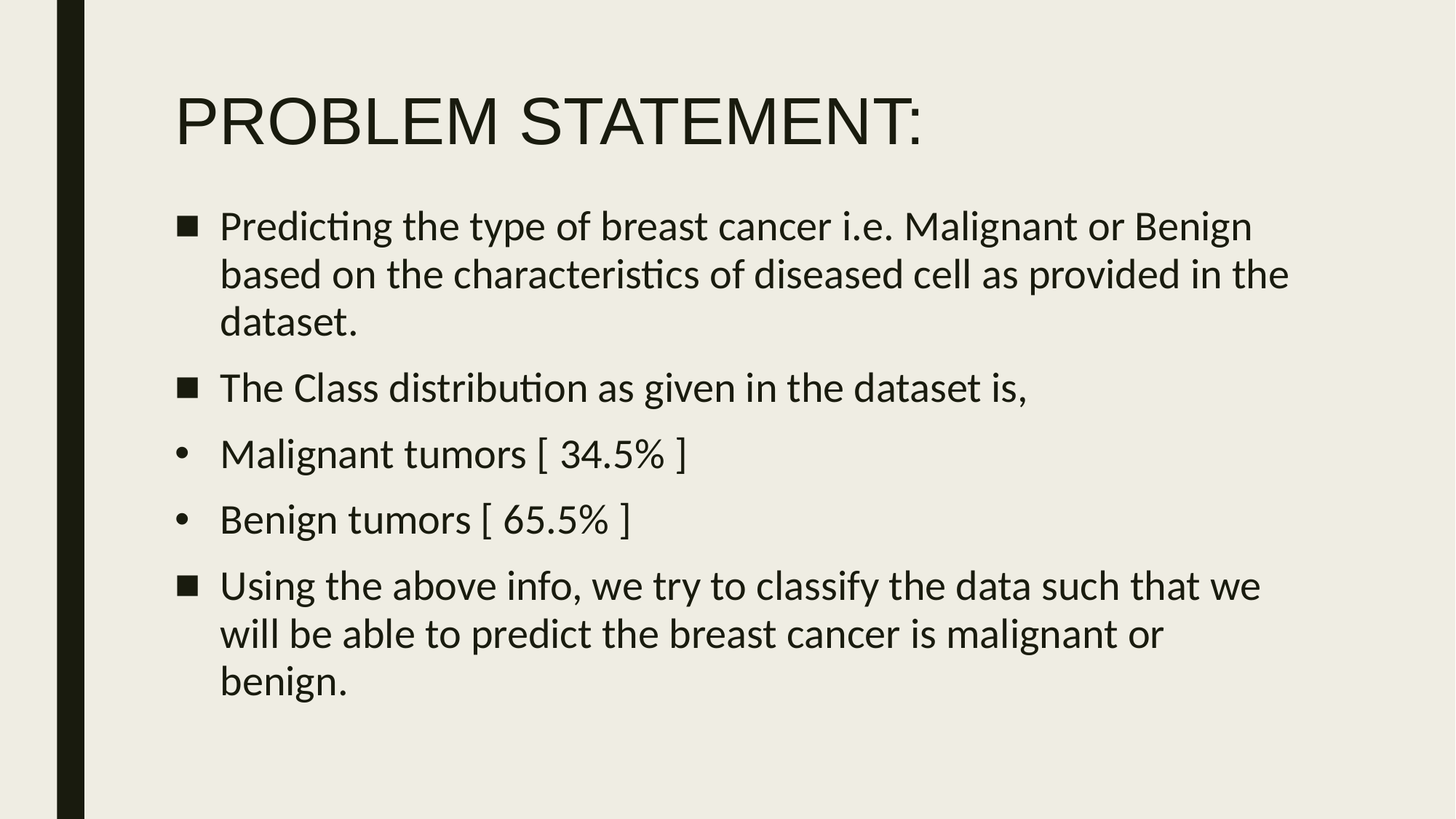

# PROBLEM STATEMENT:
Predicting the type of breast cancer i.e. Malignant or Benign based on the characteristics of diseased cell as provided in the dataset.
The Class distribution as given in the dataset is,
Malignant tumors [ 34.5% ]
Benign tumors [ 65.5% ]
Using the above info, we try to classify the data such that we will be able to predict the breast cancer is malignant or benign.